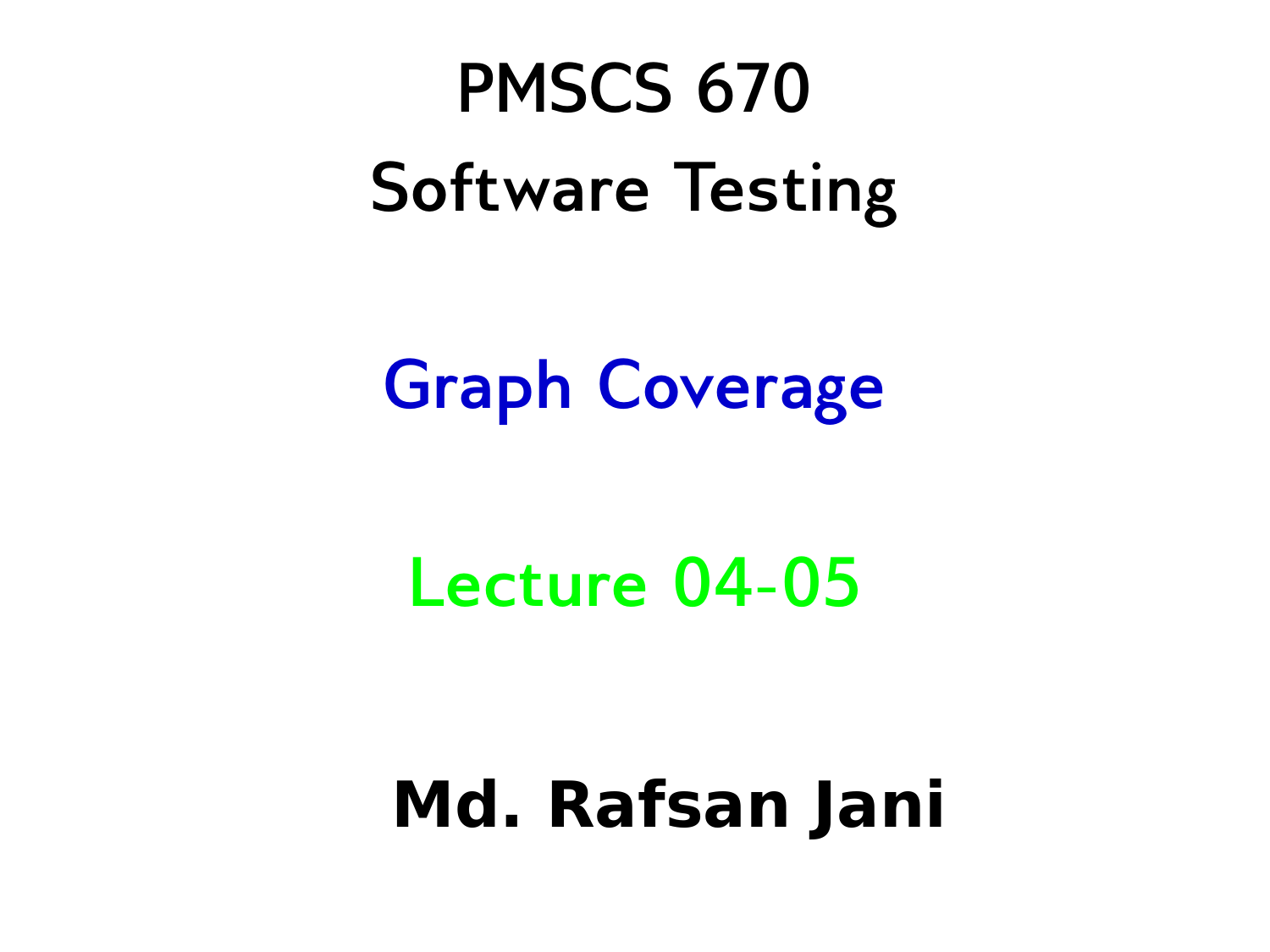

PMSCS 670
Software Testing

Graph Coverage

Lecture 04-05

Md. Rafsan Jani